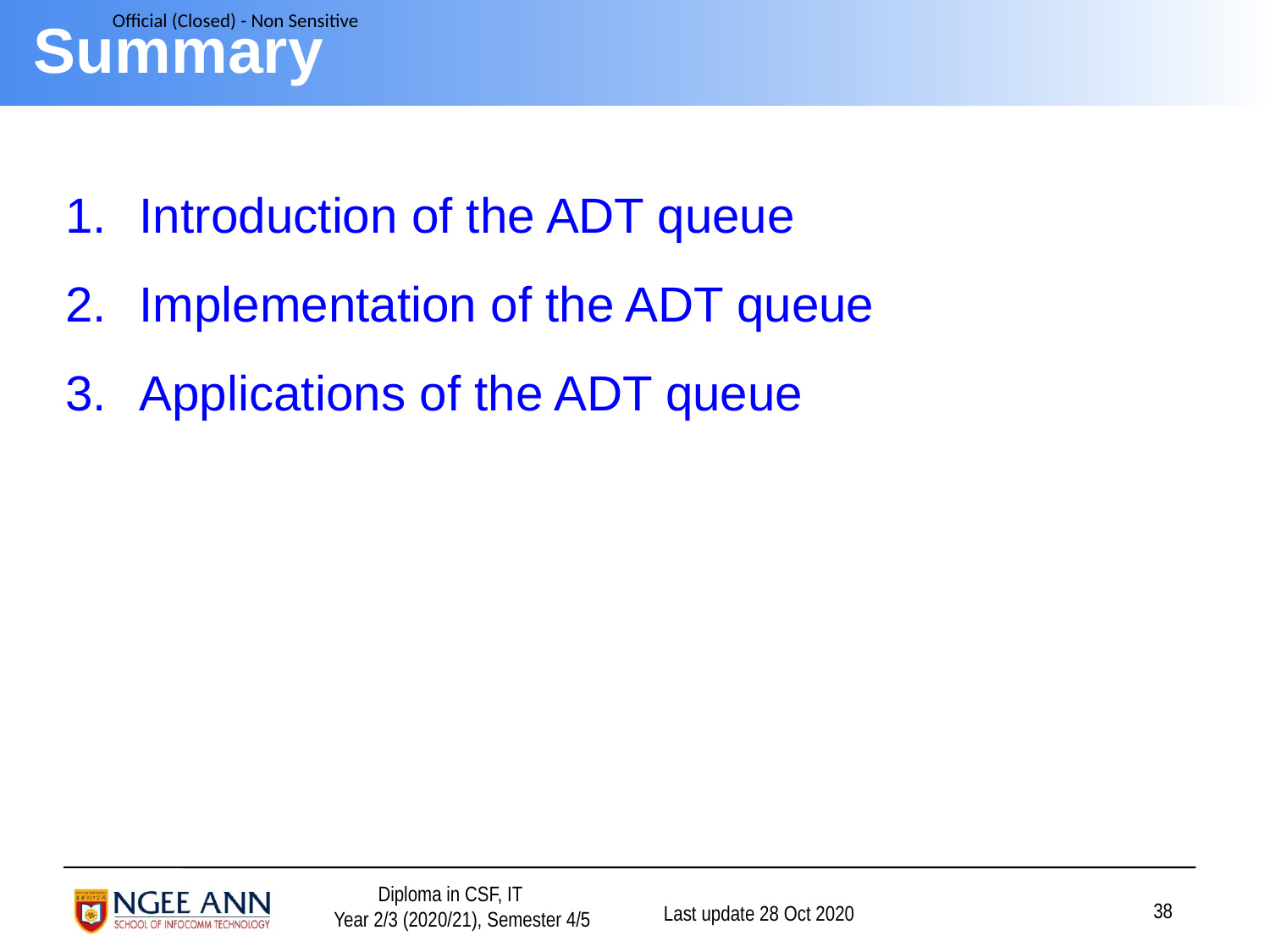

# Summary
Introduction of the ADT queue
Implementation of the ADT queue
Applications of the ADT queue